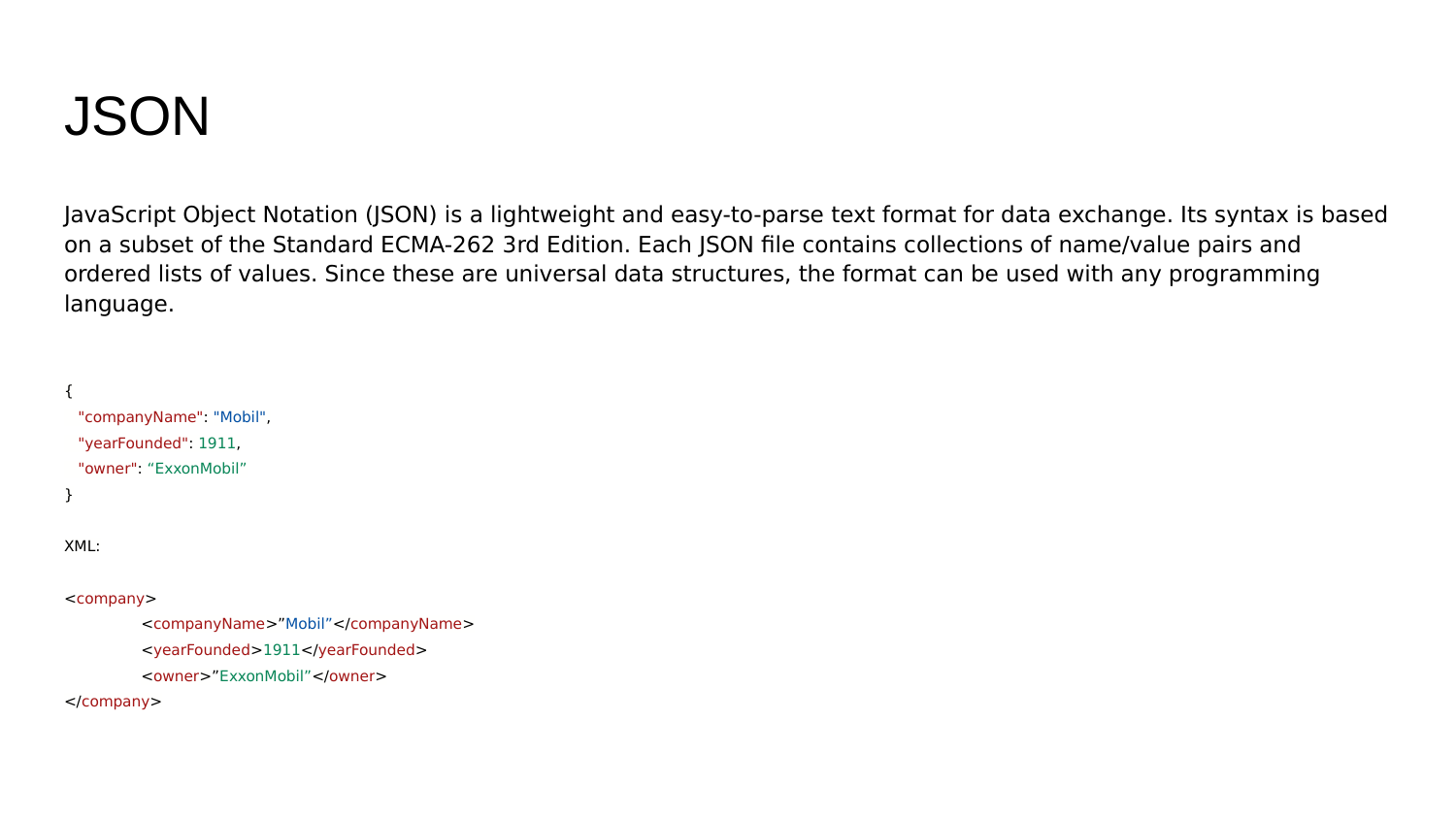

# JSON

JavaScript Object Notation (JSON) is a lightweight and easy-to-parse text format for data exchange. Its syntax is based on a subset of the Standard ECMA-262 3rd Edition. Each JSON file contains collections of name/value pairs and ordered lists of values. Since these are universal data structures, the format can be used with any programming language.

{
   "companyName": "Mobil",
   "yearFounded": 1911,
   "owner": “ExxonMobil”
}

XML:

<company>
<companyName>”Mobil”</companyName>
<yearFounded>1911</yearFounded>
<owner>”ExxonMobil”</owner>
</company>